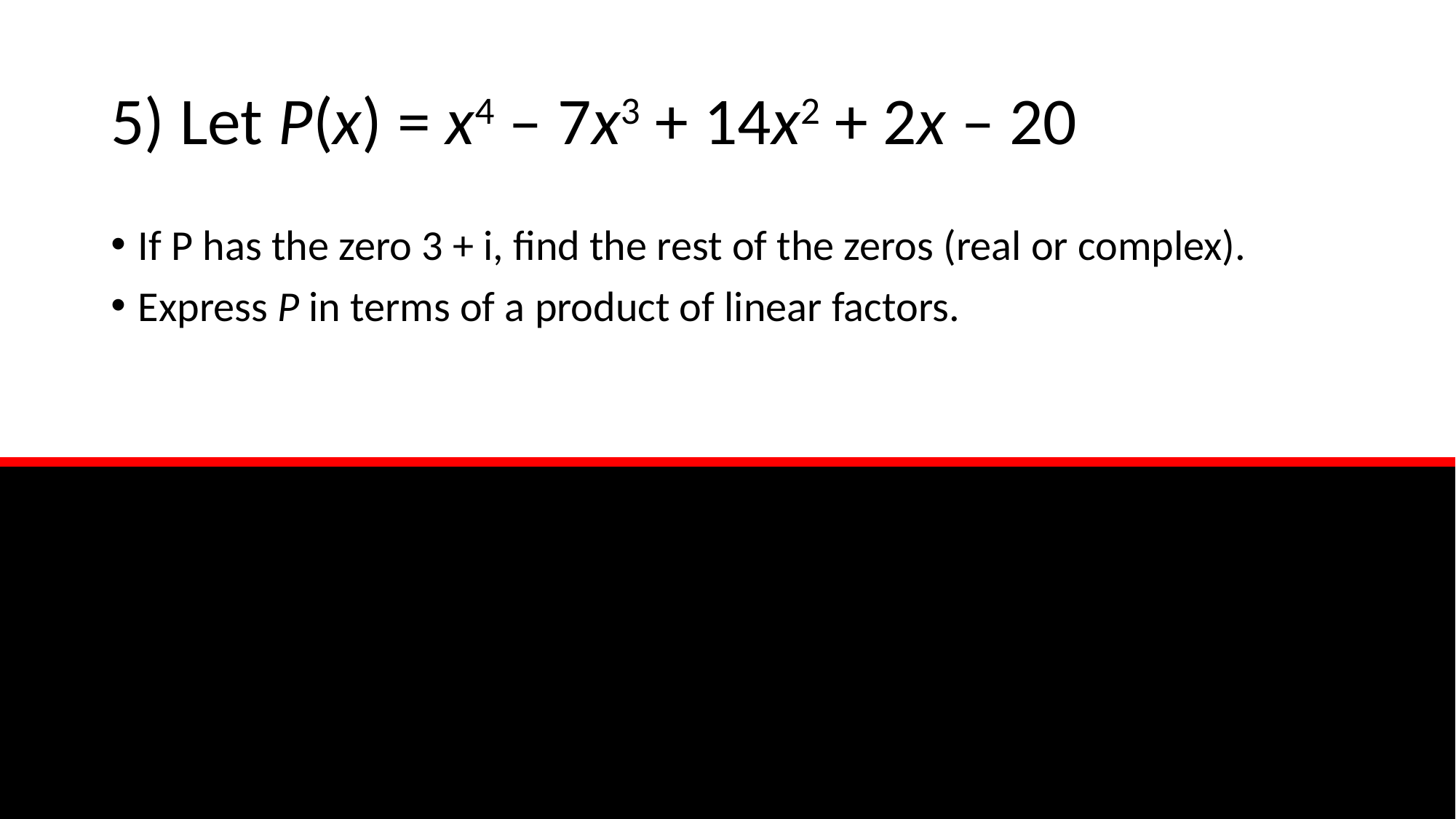

# 5) Let P(x) = x4 – 7x3 + 14x2 + 2x – 20
If P has the zero 3 + i, find the rest of the zeros (real or complex).
Express P in terms of a product of linear factors.